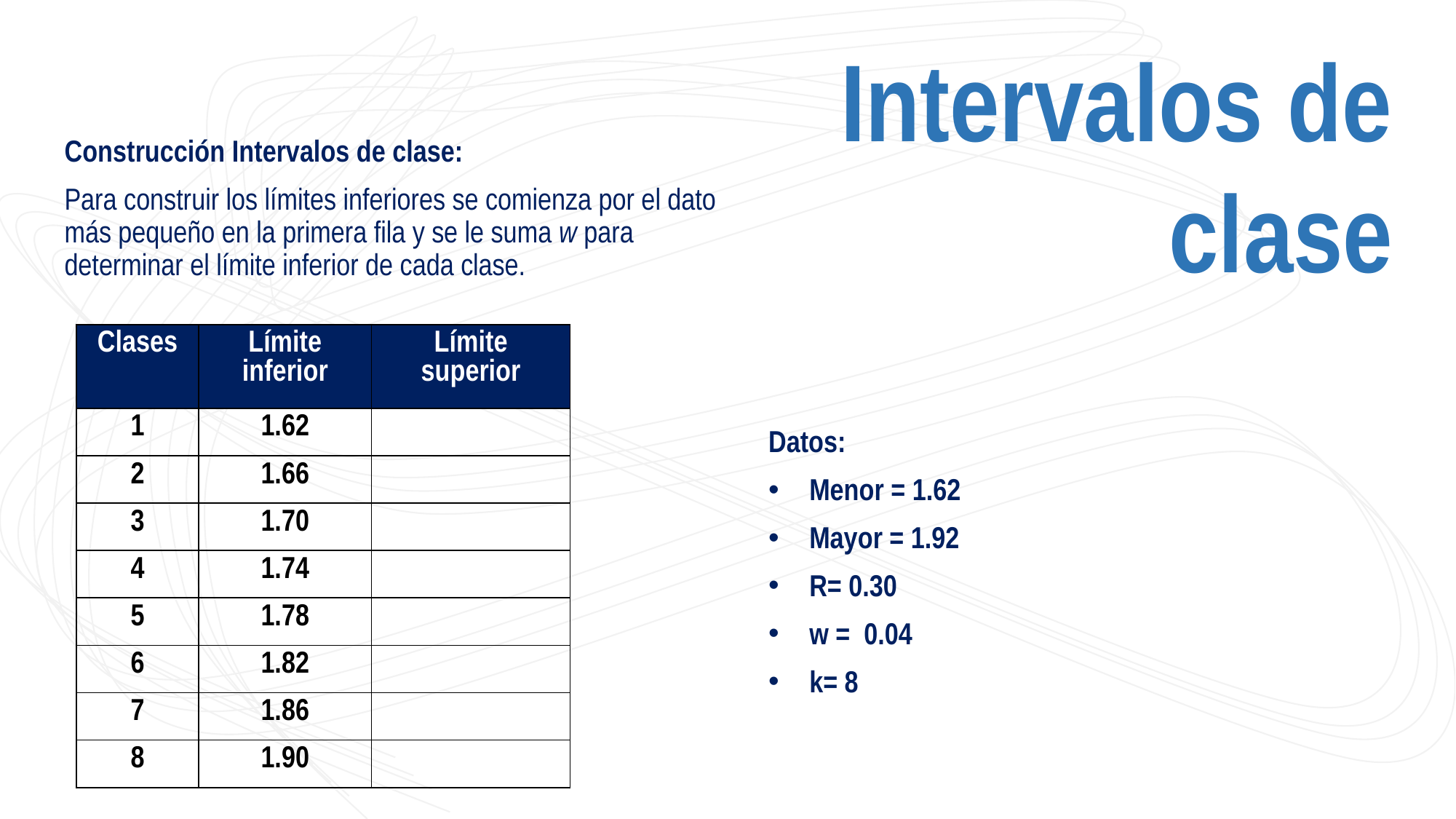

Intervalos de clase

Construcción Intervalos de clase:
Para construir los límites inferiores se comienza por el dato más pequeño en la primera fila y se le suma w para determinar el límite inferior de cada clase.

| Clases | Límite inferior | Límite superior |
| --- | --- | --- |
| 1 | 1.62 |  |
| 2 | 1.66 |  |
| 3 | 1.70 |  |
| 4 | 1.74 |  |
| 5 | 1.78 |  |
| 6 | 1.82 |  |
| 7 | 1.86 |  |
| 8 | 1.90 |  |
Datos:
Menor = 1.62
Mayor = 1.92
R= 0.30
w =  0.04
k= 8